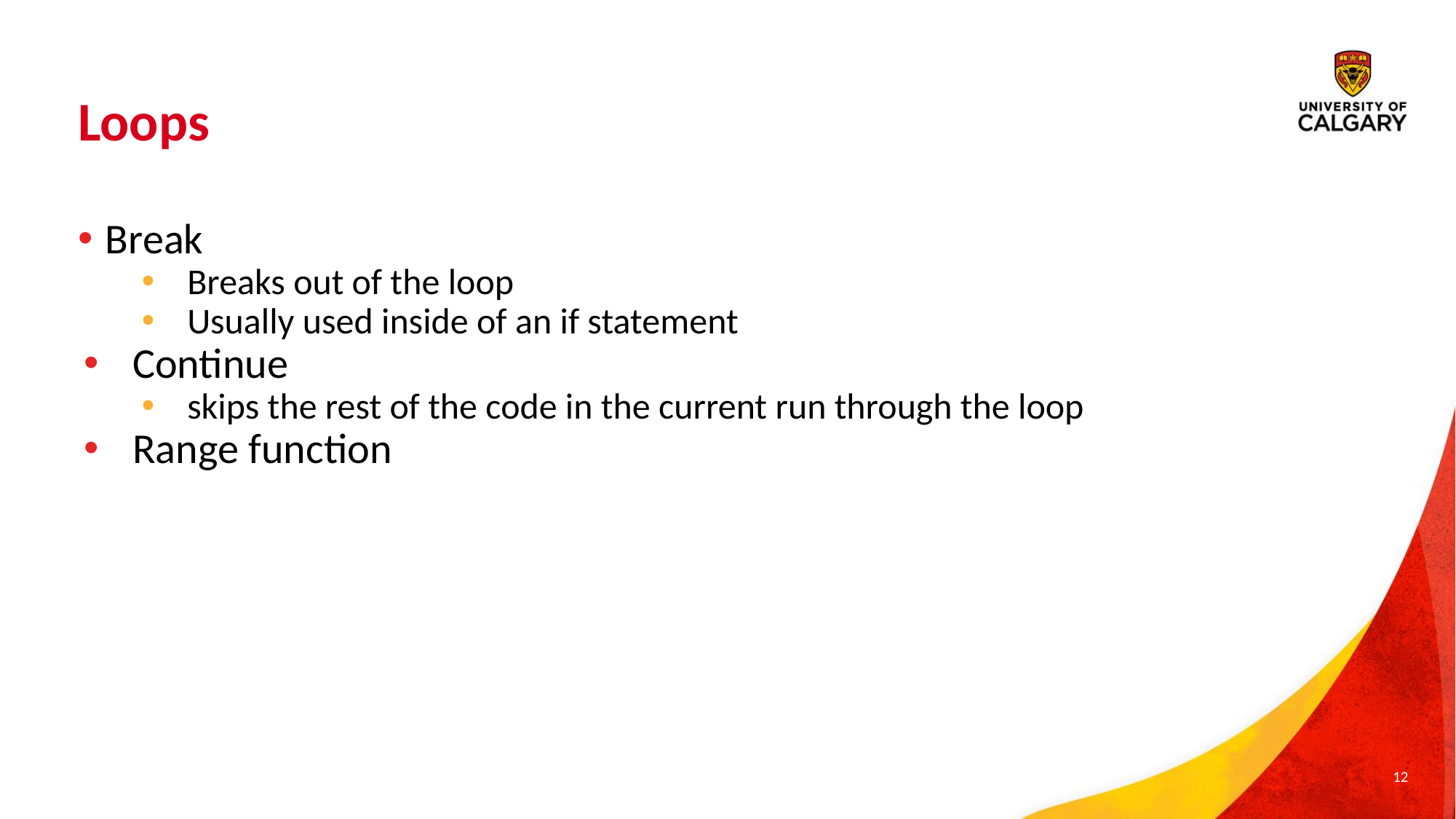

# Loops
Break
Breaks out of the loop
Usually used inside of an if statement
Continue
skips the rest of the code in the current run through the loop
Range function
12